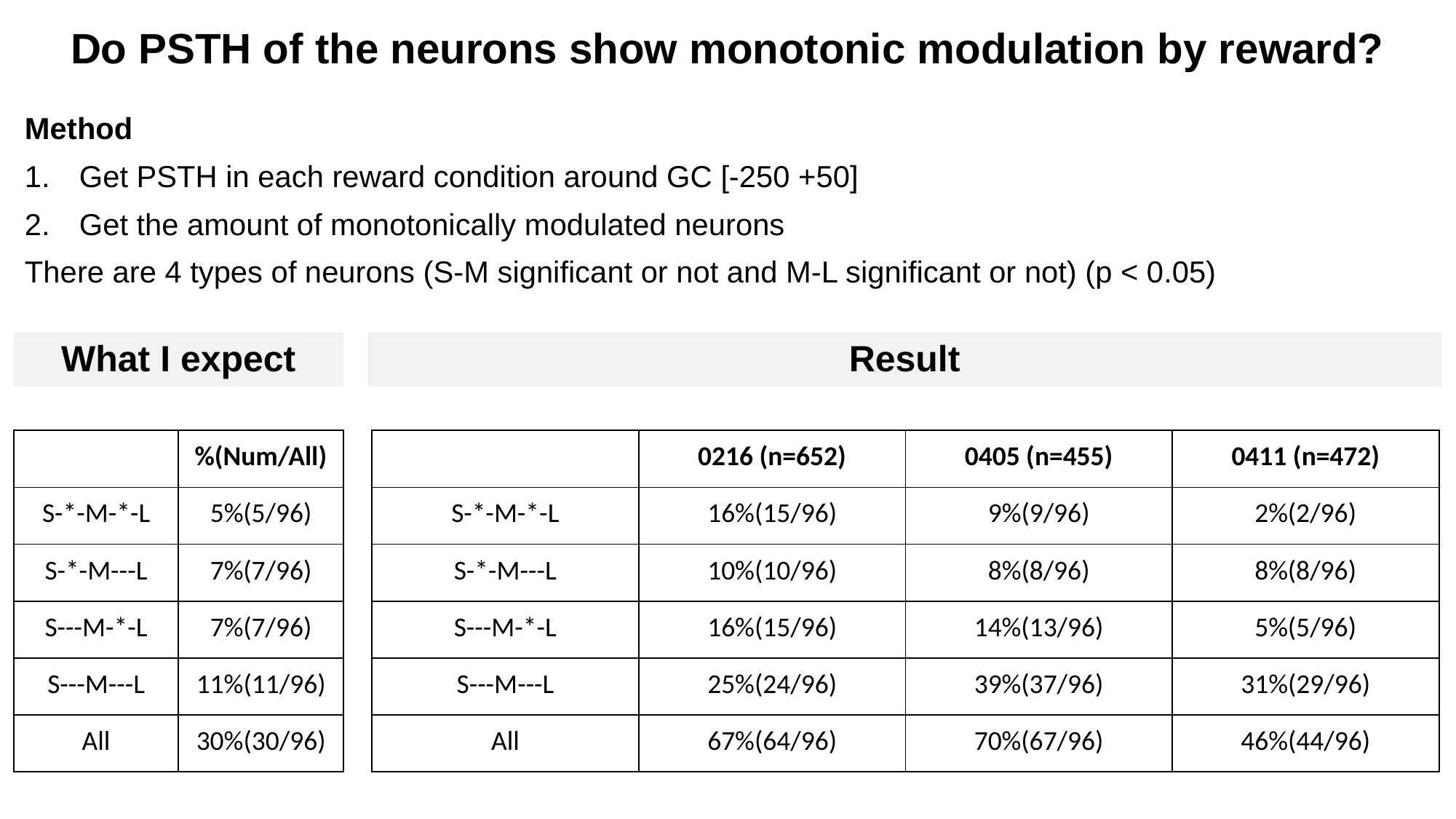

Do PSTH of the neurons show monotonic modulation by reward?
Method
Get PSTH in each reward condition around GC [-250 +50]
Get the amount of monotonically modulated neurons
There are 4 types of neurons (S-M significant or not and M-L significant or not) (p < 0.05)

Result
What I expect
|  | %(Num/All) |
| --- | --- |
| S-\*-M-\*-L | 5%(5/96) |
| S-\*-M---L | 7%(7/96) |
| S---M-\*-L | 7%(7/96) |
| S---M---L | 11%(11/96) |
| All | 30%(30/96) |
|  | 0216 (n=652) | 0405 (n=455) | 0411 (n=472) |
| --- | --- | --- | --- |
| S-\*-M-\*-L | 16%(15/96) | 9%(9/96) | 2%(2/96) |
| S-\*-M---L | 10%(10/96) | 8%(8/96) | 8%(8/96) |
| S---M-\*-L | 16%(15/96) | 14%(13/96) | 5%(5/96) |
| S---M---L | 25%(24/96) | 39%(37/96) | 31%(29/96) |
| All | 67%(64/96) | 70%(67/96) | 46%(44/96) |